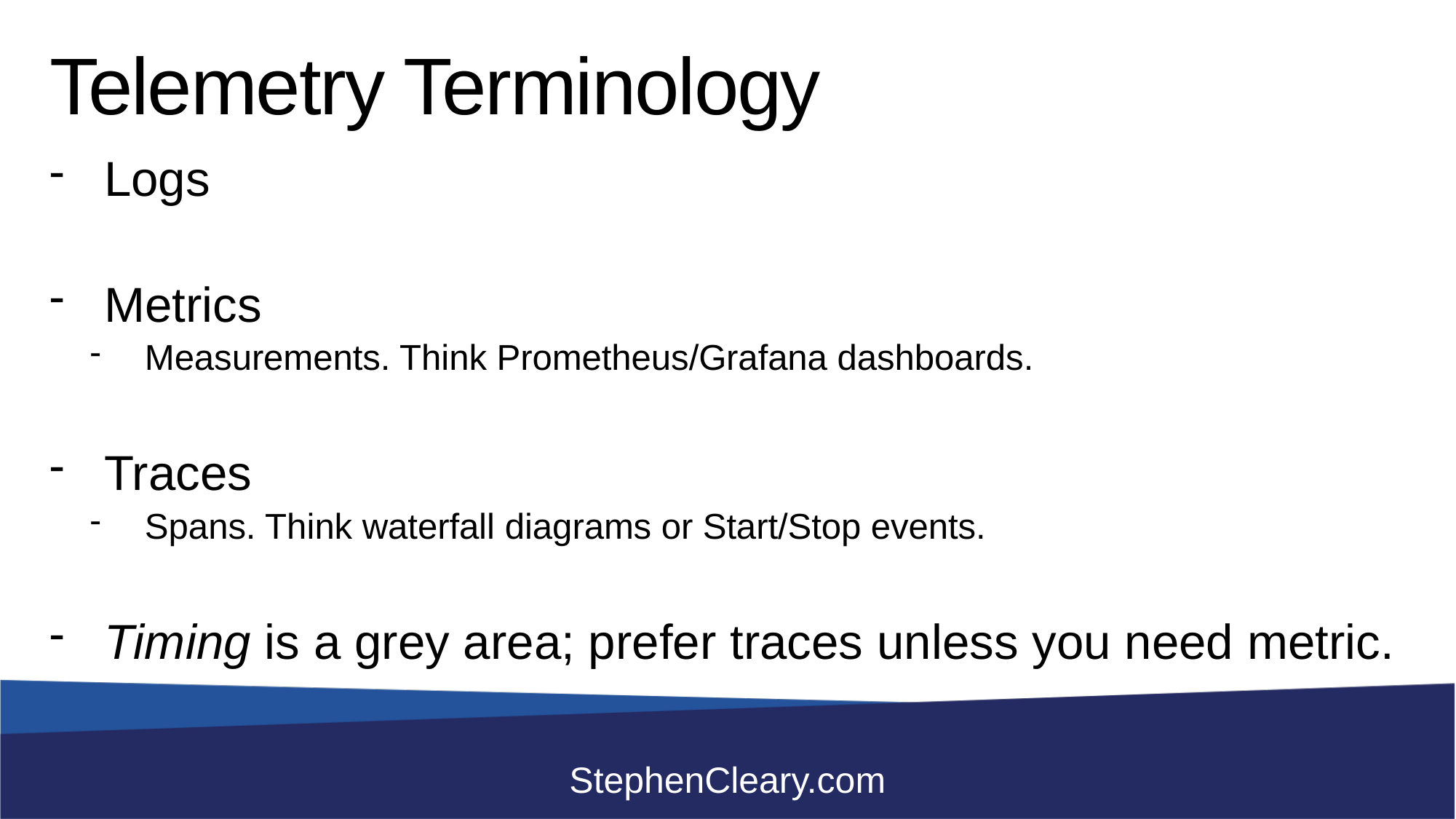

# Telemetry Terminology
Logs

Metrics
Measurements. Think Prometheus/Grafana dashboards.

Traces
Spans. Think waterfall diagrams or Start/Stop events.

Timing is a grey area; prefer traces unless you need metric.